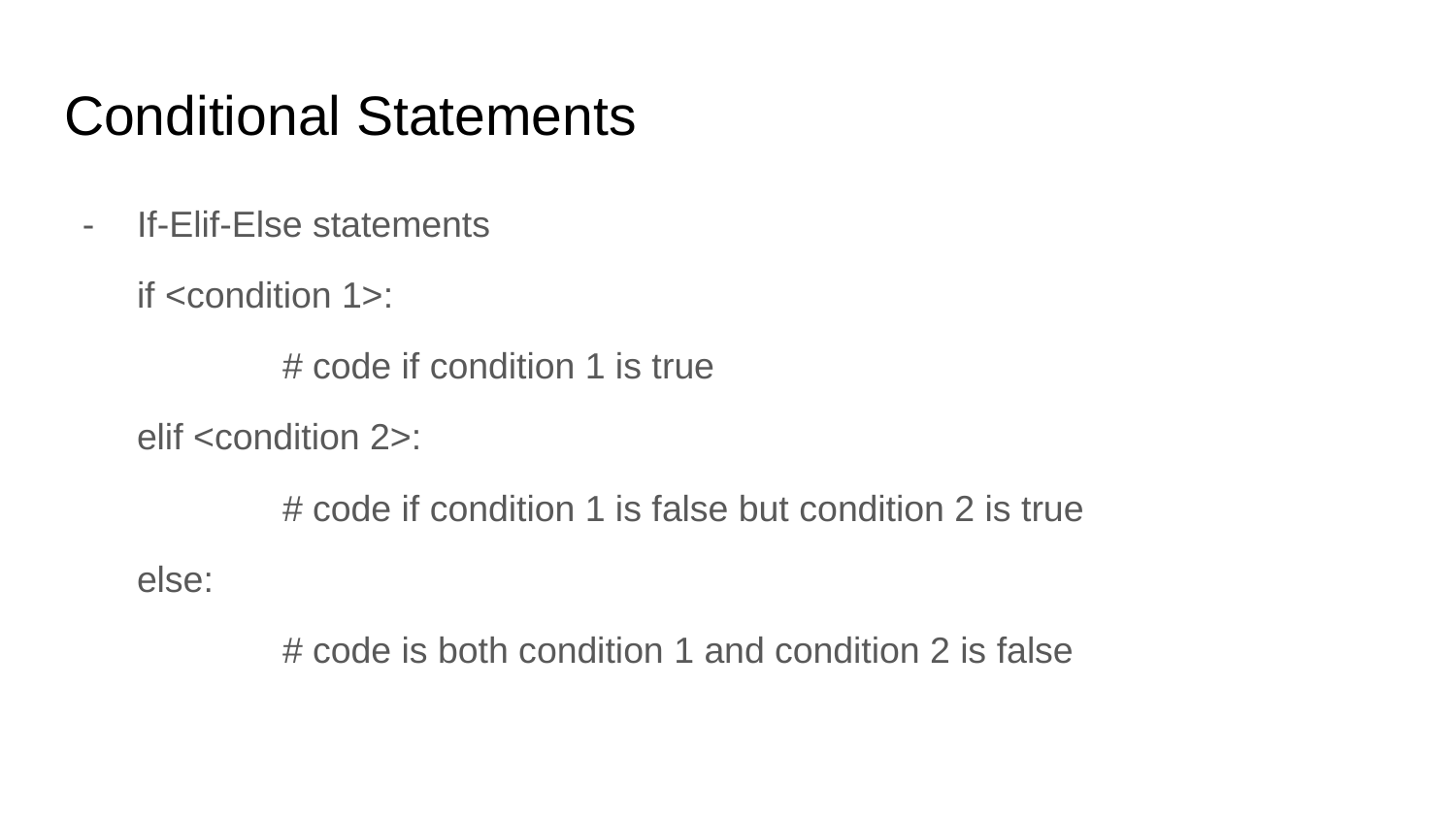

# Conditional Statements
If-Elif-Else statements
if <condition 1>:
	# code if condition 1 is true
elif <condition 2>:
	# code if condition 1 is false but condition 2 is true
else:
	# code is both condition 1 and condition 2 is false